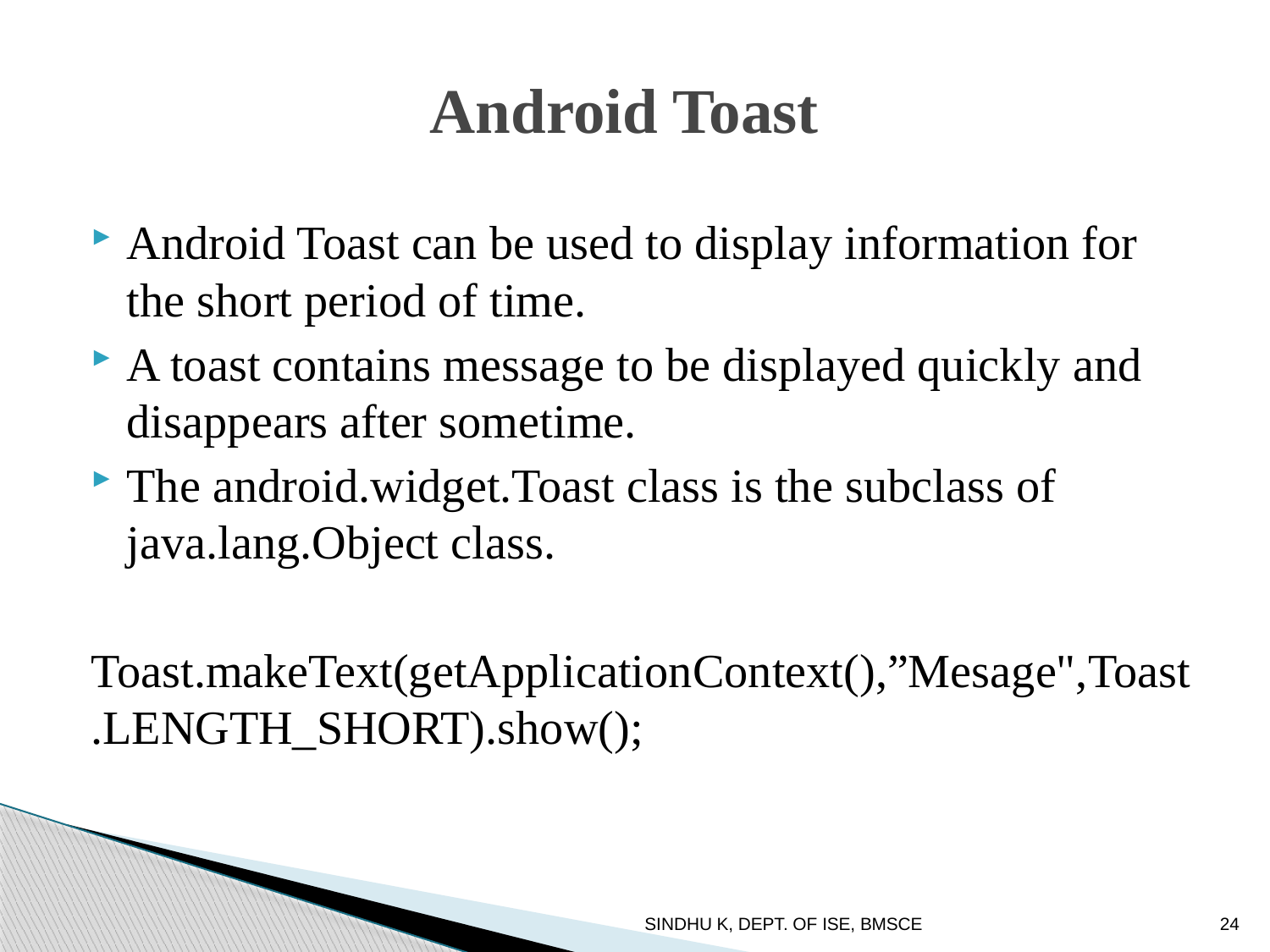

# Android Toast
Android Toast can be used to display information for the short period of time.
A toast contains message to be displayed quickly and disappears after sometime.
The android.widget.Toast class is the subclass of java.lang.Object class.

Toast.makeText(getApplicationContext(),”Mesage",Toast.LENGTH_SHORT).show();

SINDHU K, DEPT. OF ISE, BMSCE
24